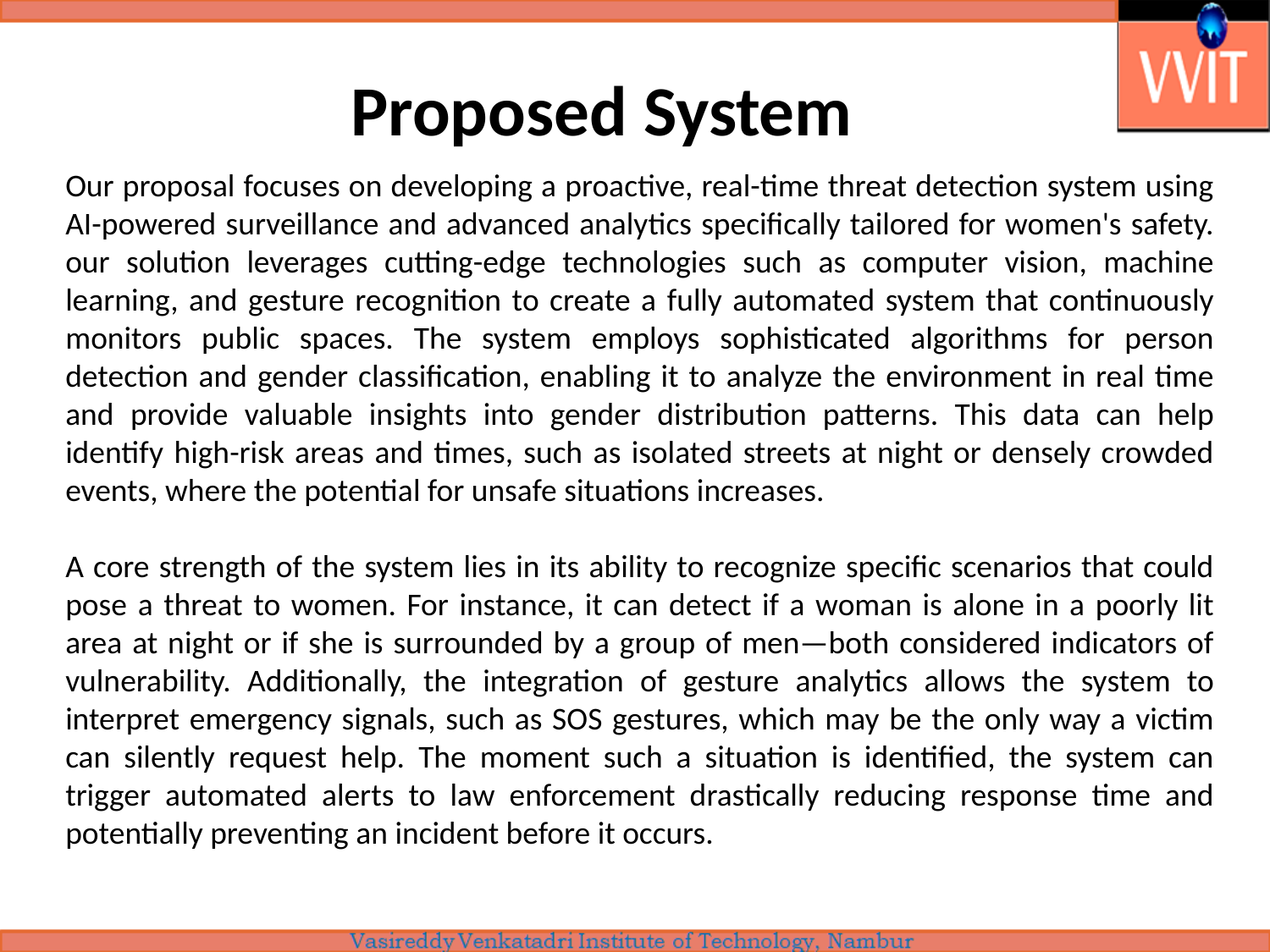

# Proposed System
Our proposal focuses on developing a proactive, real-time threat detection system using AI-powered surveillance and advanced analytics specifically tailored for women's safety. our solution leverages cutting-edge technologies such as computer vision, machine learning, and gesture recognition to create a fully automated system that continuously monitors public spaces. The system employs sophisticated algorithms for person detection and gender classification, enabling it to analyze the environment in real time and provide valuable insights into gender distribution patterns. This data can help identify high-risk areas and times, such as isolated streets at night or densely crowded events, where the potential for unsafe situations increases.

A core strength of the system lies in its ability to recognize specific scenarios that could pose a threat to women. For instance, it can detect if a woman is alone in a poorly lit area at night or if she is surrounded by a group of men—both considered indicators of vulnerability. Additionally, the integration of gesture analytics allows the system to interpret emergency signals, such as SOS gestures, which may be the only way a victim can silently request help. The moment such a situation is identified, the system can trigger automated alerts to law enforcement drastically reducing response time and potentially preventing an incident before it occurs.